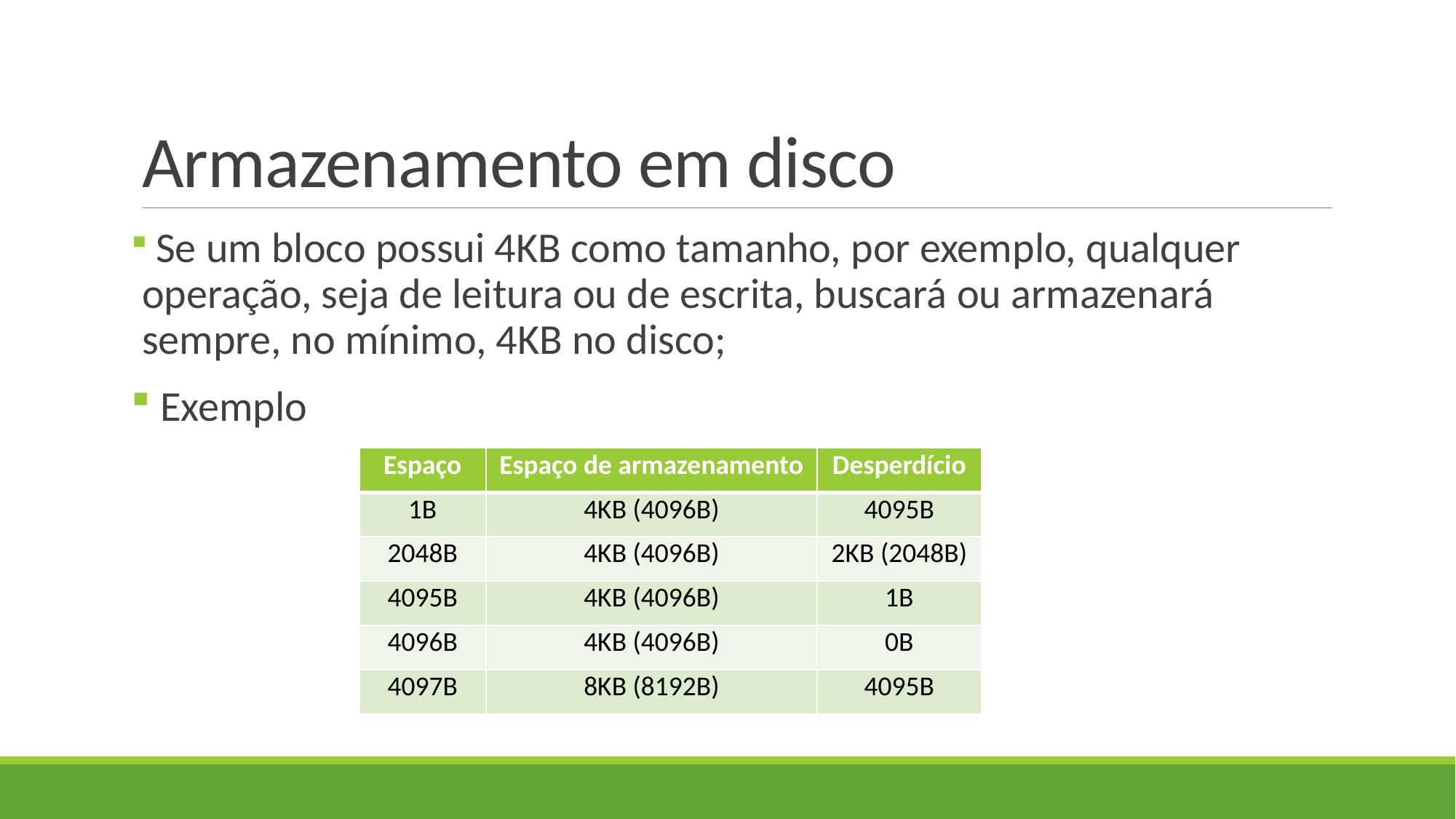

# Armazenamento em disco
 Se um bloco possui 4KB como tamanho, por exemplo, qualquer operação, seja de leitura ou de escrita, buscará ou armazenará sempre, no mínimo, 4KB no disco;
 Exemplo

| Espaço | Espaço de armazenamento | Desperdício |
| --- | --- | --- |
| 1B | 4KB (4096B) | 4095B |
| 2048B | 4KB (4096B) | 2KB (2048B) |
| 4095B | 4KB (4096B) | 1B |
| 4096B | 4KB (4096B) | 0B |
| 4097B | 8KB (8192B) | 4095B |